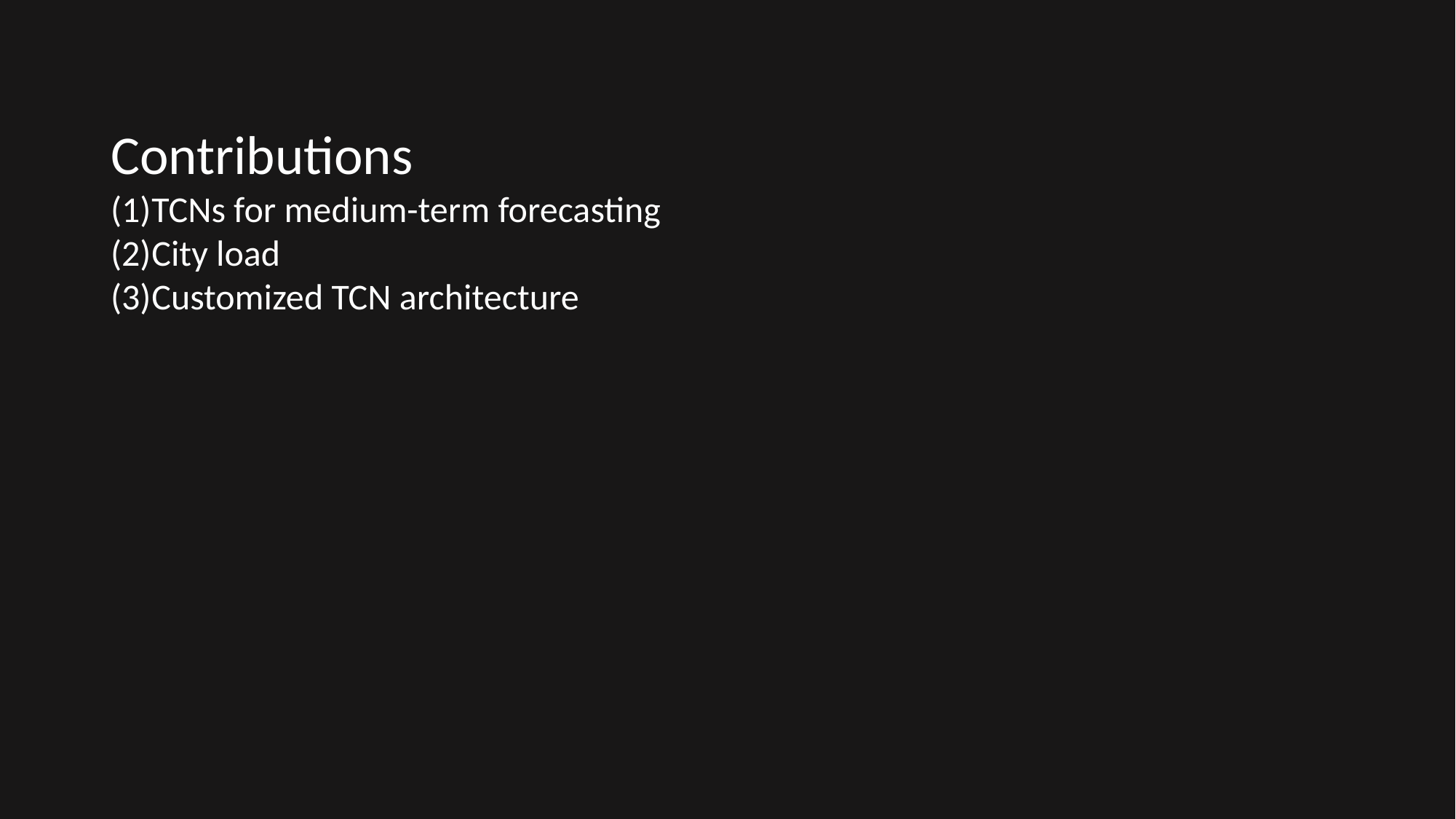

Contributions
TCNs for medium-term forecasting
City load
Customized TCN architecture